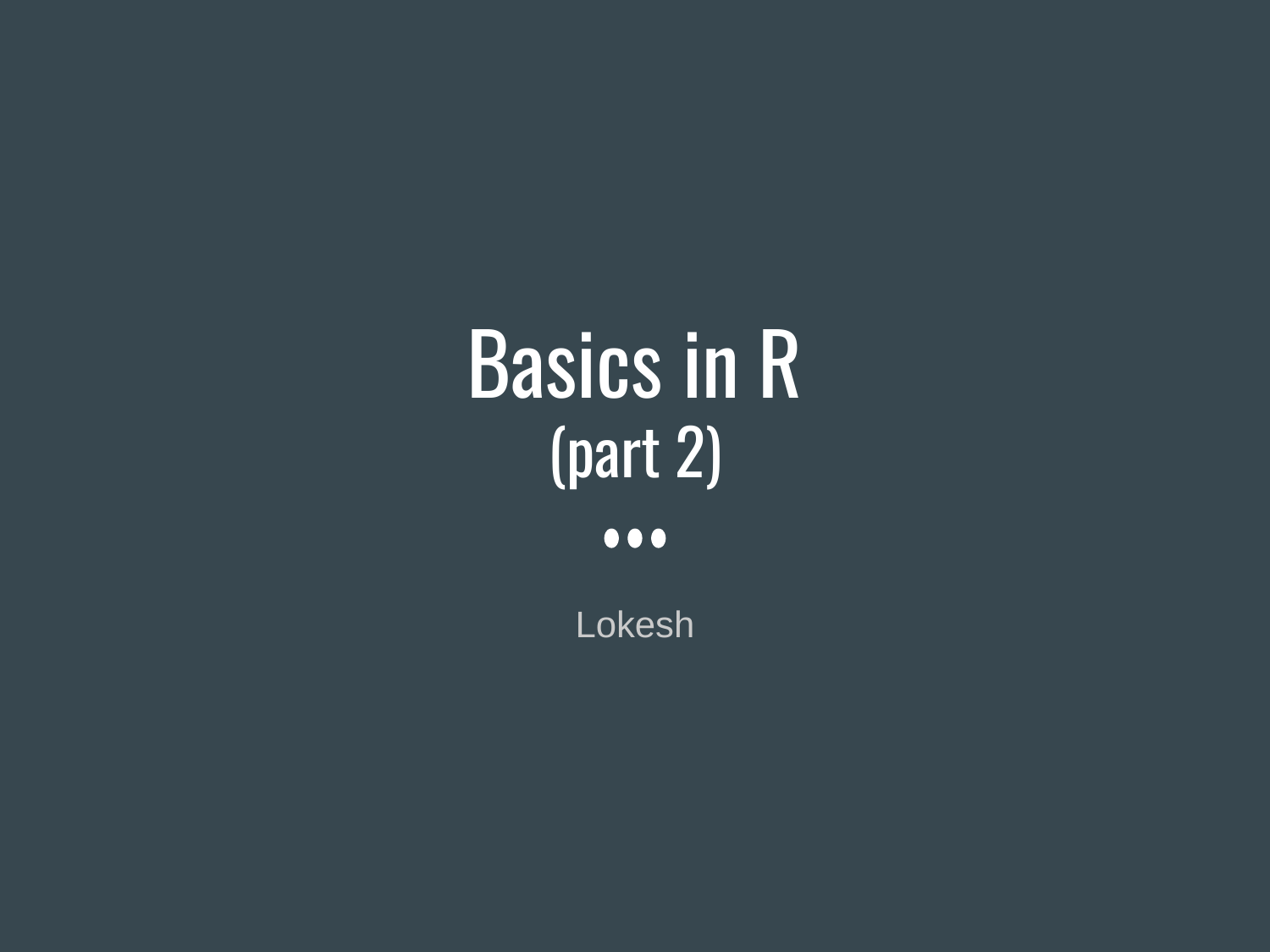

# Basics in R
(part 2)
Lokesh